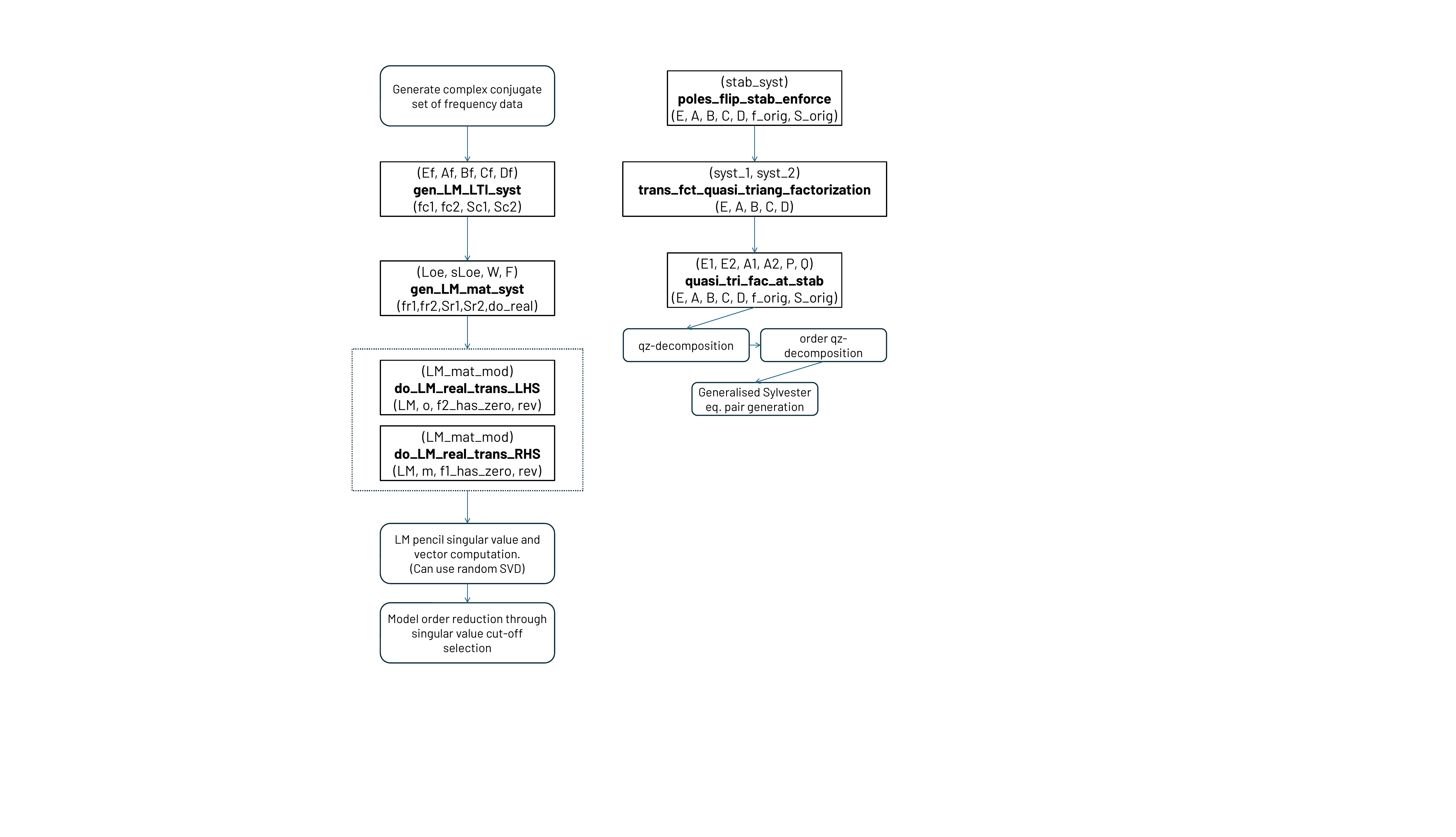

Generate complex conjugate set of frequency data
(stab_syst)
poles_flip_stab_enforce
(E, A, B, C, D, f_orig, S_orig)
(syst_1, syst_2)
trans_fct_quasi_triang_factorization
(E, A, B, C, D)
(Ef, Af, Bf, Cf, Df)
gen_LM_LTI_syst
(fc1, fc2, Sc1, Sc2)
(E1, E2, A1, A2, P, Q)
quasi_tri_fac_at_stab
(E, A, B, C, D, f_orig, S_orig)
(Loe, sLoe, W, F)
gen_LM_mat_syst
(fr1,fr2,Sr1,Sr2,do_real)
qz-decomposition
order qz-decomposition

(LM_mat_mod)
do_LM_real_trans_LHS
(LM, o, f2_has_zero, rev)
(LM_mat_mod)
do_LM_real_trans_RHS
(LM, m, f1_has_zero, rev)
Generalised Sylvester eq. pair generation
LM pencil singular value and vector computation.
(Can use random SVD)
Model order reduction through singular value cut-off selection